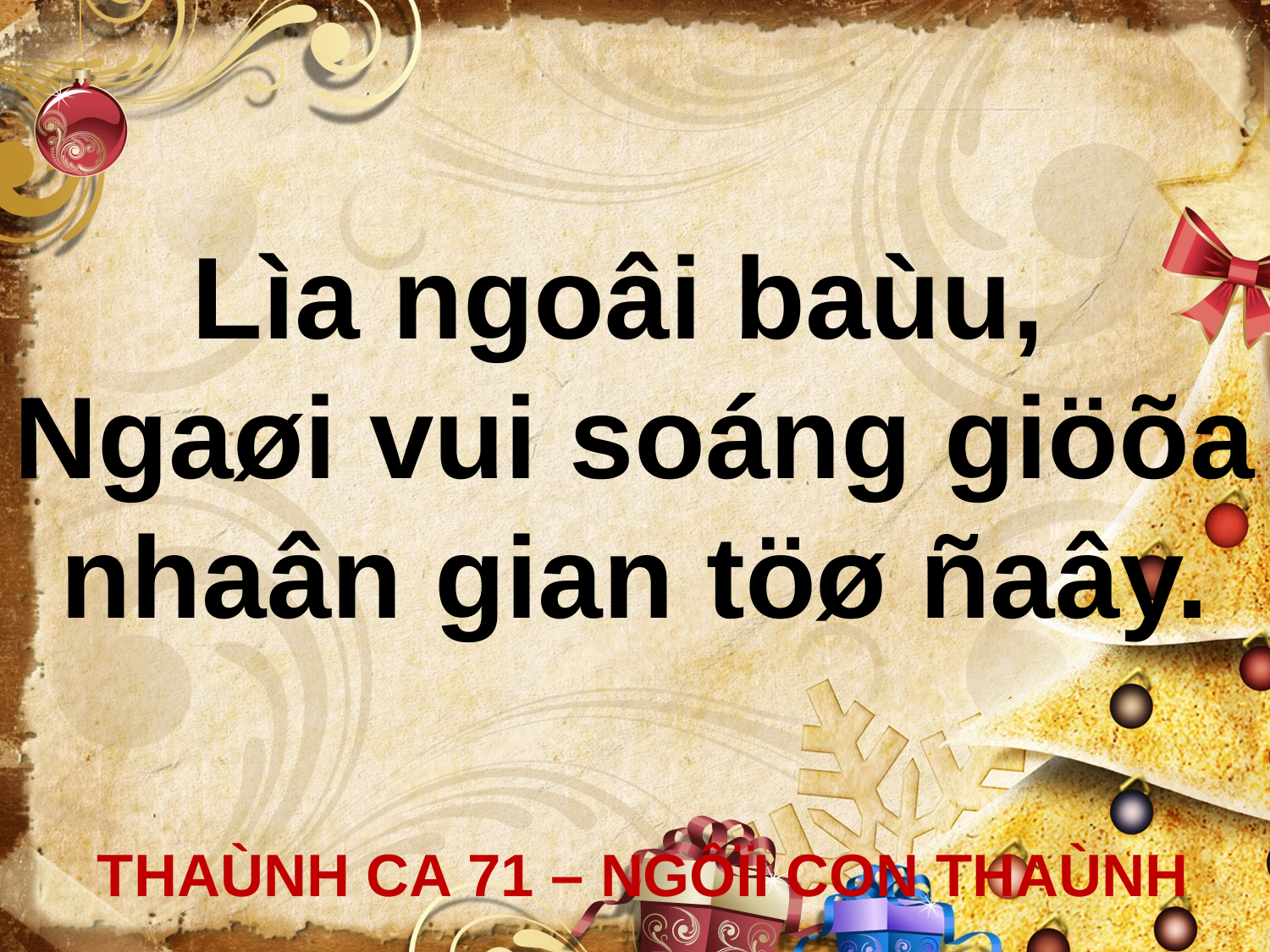

Lìa ngoâi baùu,
Ngaøi vui soáng giöõa
nhaân gian töø ñaây.
 THAÙNH CA 71 – NGÔÏI CON THAÙNH